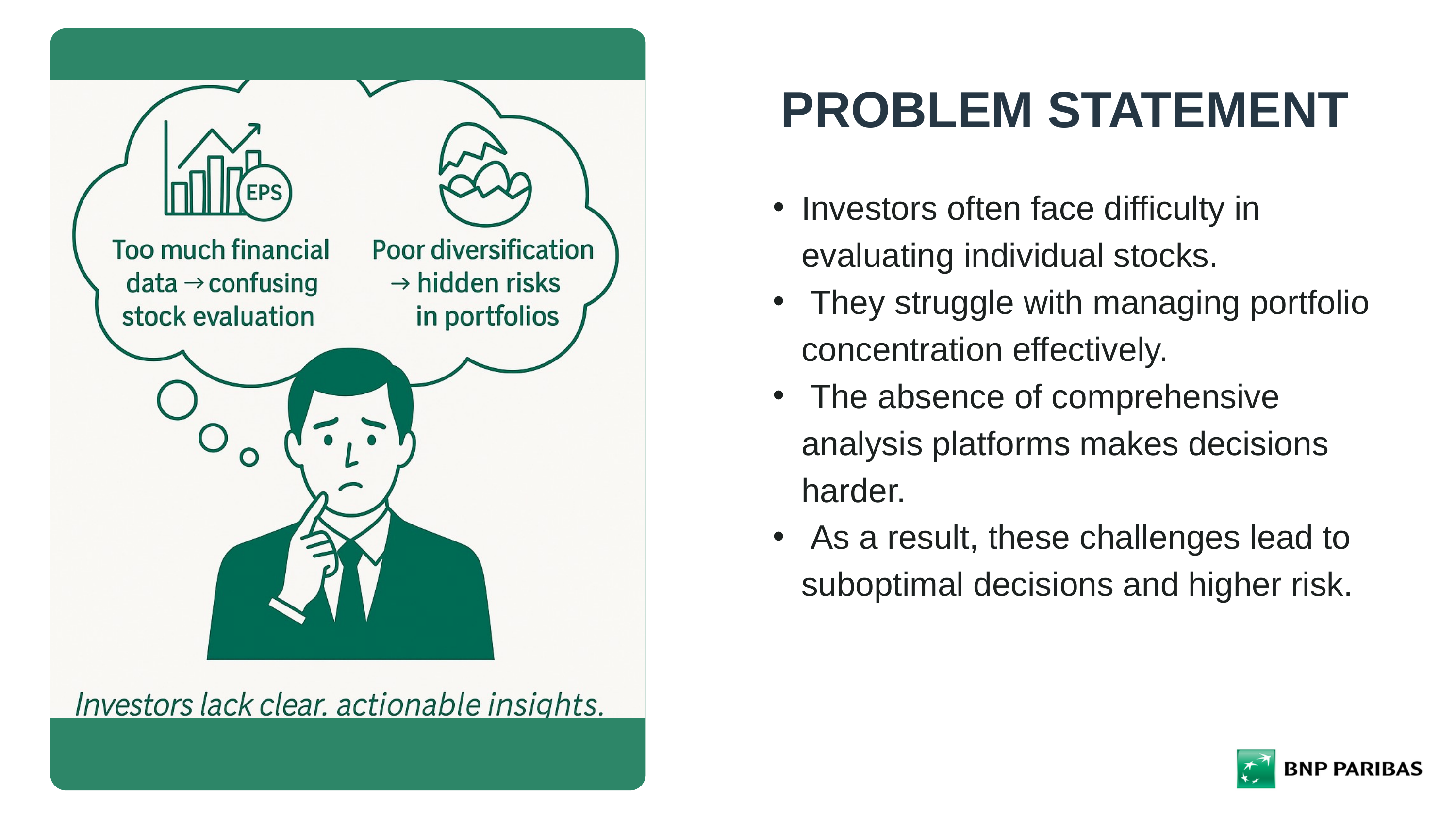

PROBLEM STATEMENT

Investors often face difficulty in evaluating individual stocks.
 They struggle with managing portfolio concentration effectively.
 The absence of comprehensive analysis platforms makes decisions harder.
 As a result, these challenges lead to suboptimal decisions and higher risk.